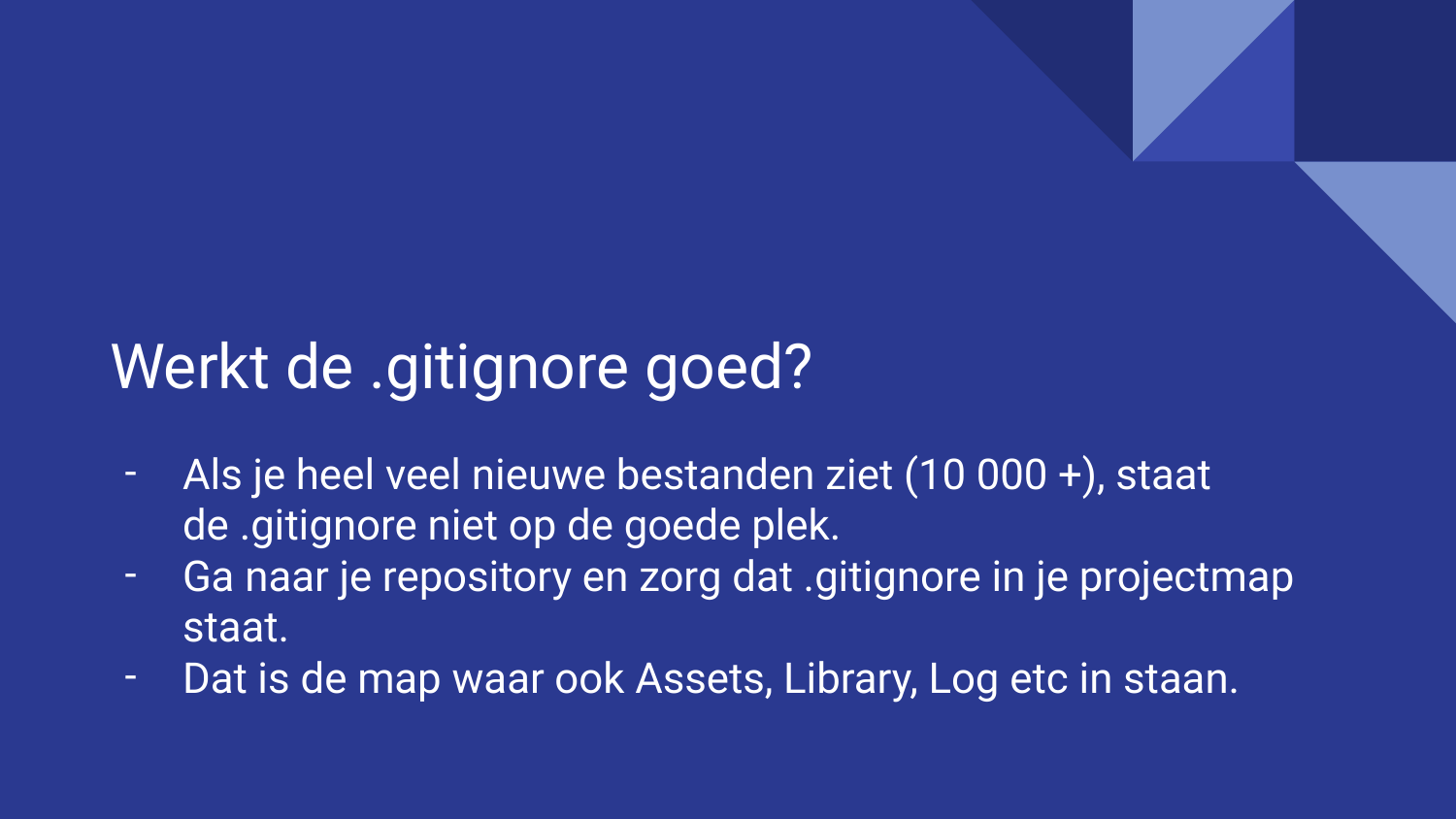

# Werkt de .gitignore goed?
Als je heel veel nieuwe bestanden ziet (10 000 +), staat de .gitignore niet op de goede plek.
Ga naar je repository en zorg dat .gitignore in je projectmap staat.
Dat is de map waar ook Assets, Library, Log etc in staan.